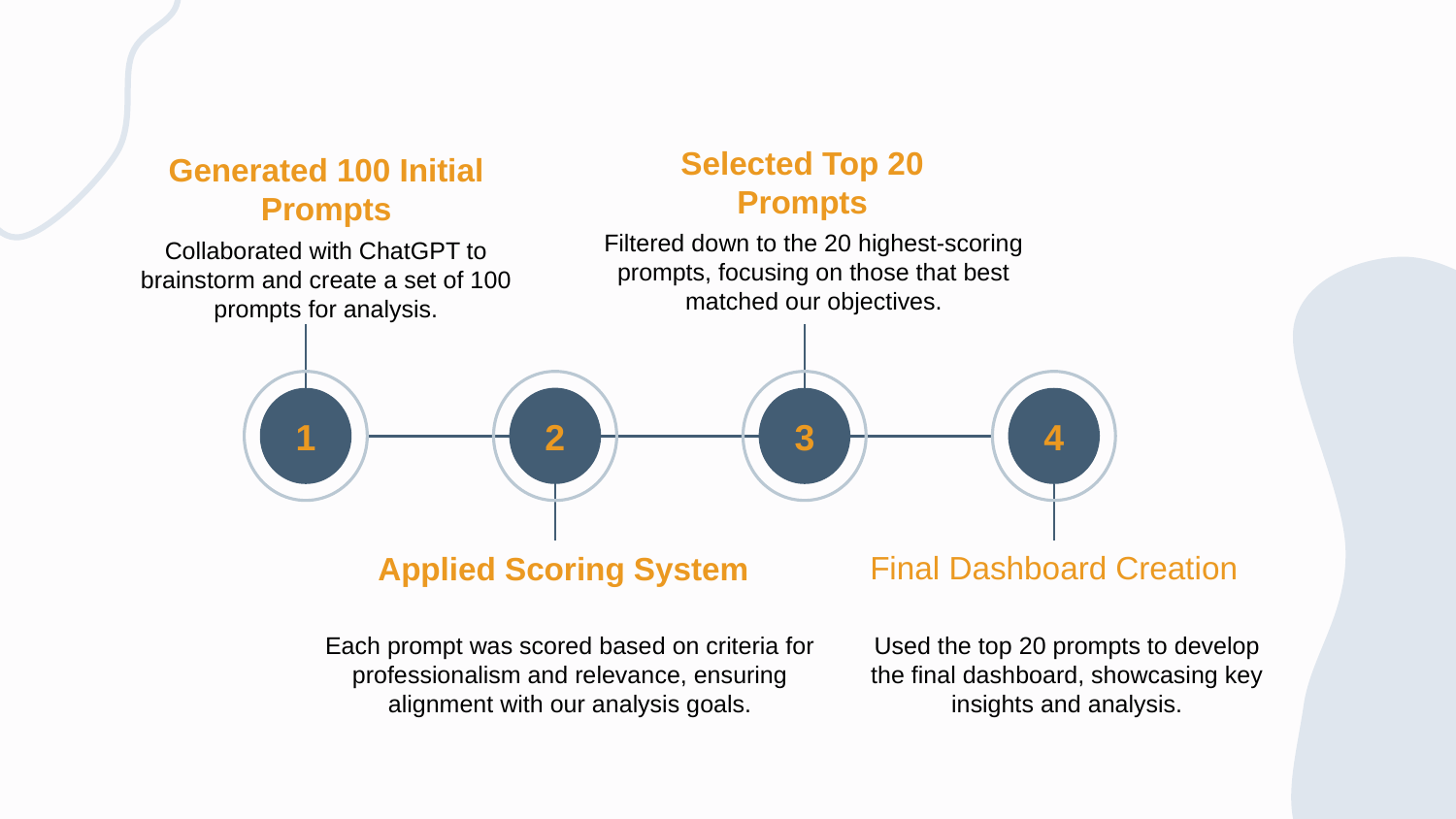

Selected Top 20 Prompts
Generated 100 Initial Prompts
Filtered down to the 20 highest-scoring prompts, focusing on those that best matched our objectives.
Collaborated with ChatGPT to brainstorm and create a set of 100 prompts for analysis.

1

3

2

4
Final Dashboard Creation
Applied Scoring System
Each prompt was scored based on criteria for professionalism and relevance, ensuring alignment with our analysis goals.
Used the top 20 prompts to develop the final dashboard, showcasing key insights and analysis.